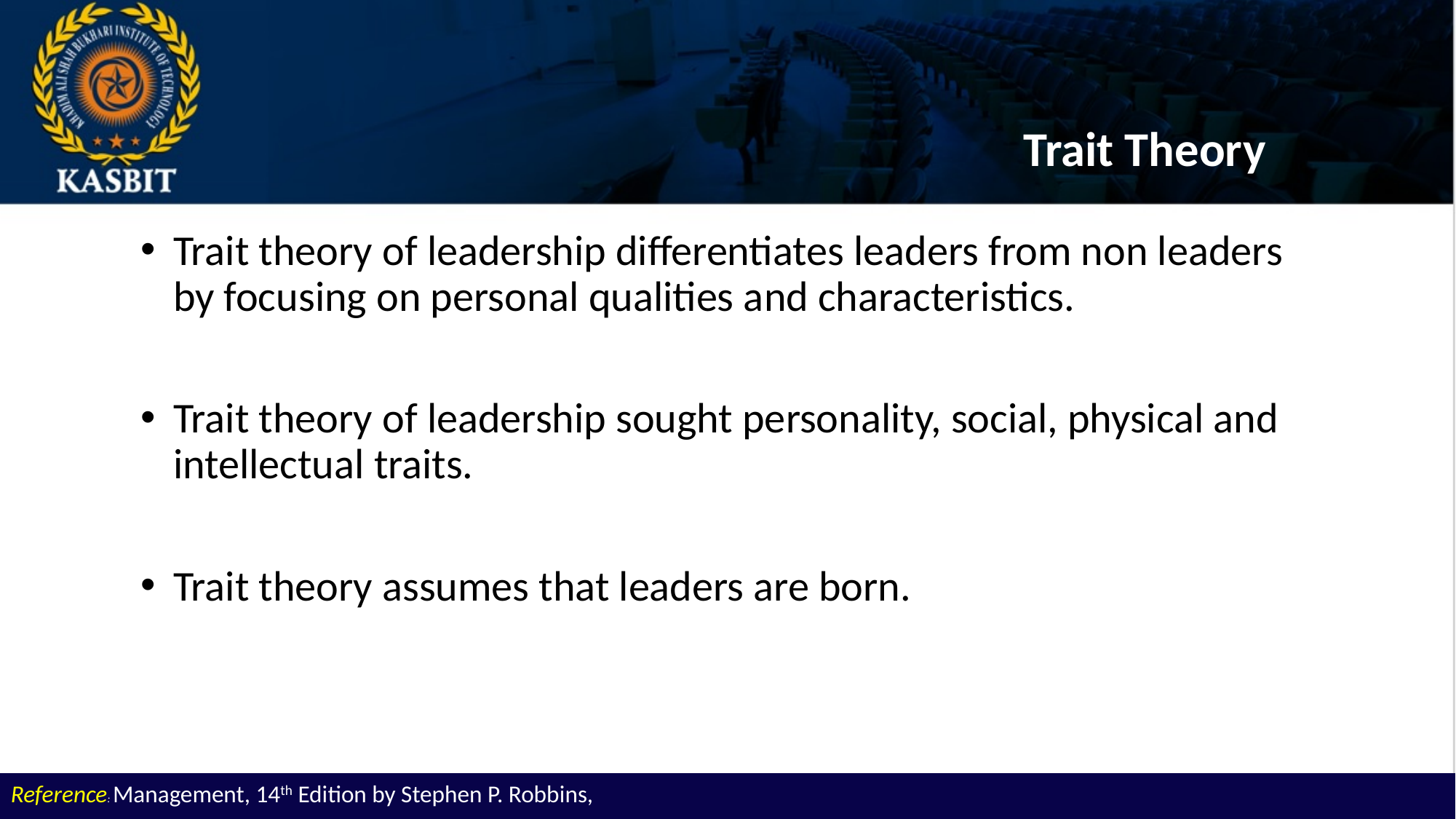

# Trait Theory
Trait theory of leadership differentiates leaders from non leaders by focusing on personal qualities and characteristics.

Trait theory of leadership sought personality, social, physical and intellectual traits.

Trait theory assumes that leaders are born.
Reference: Management, 14th Edition by Stephen P. Robbins,